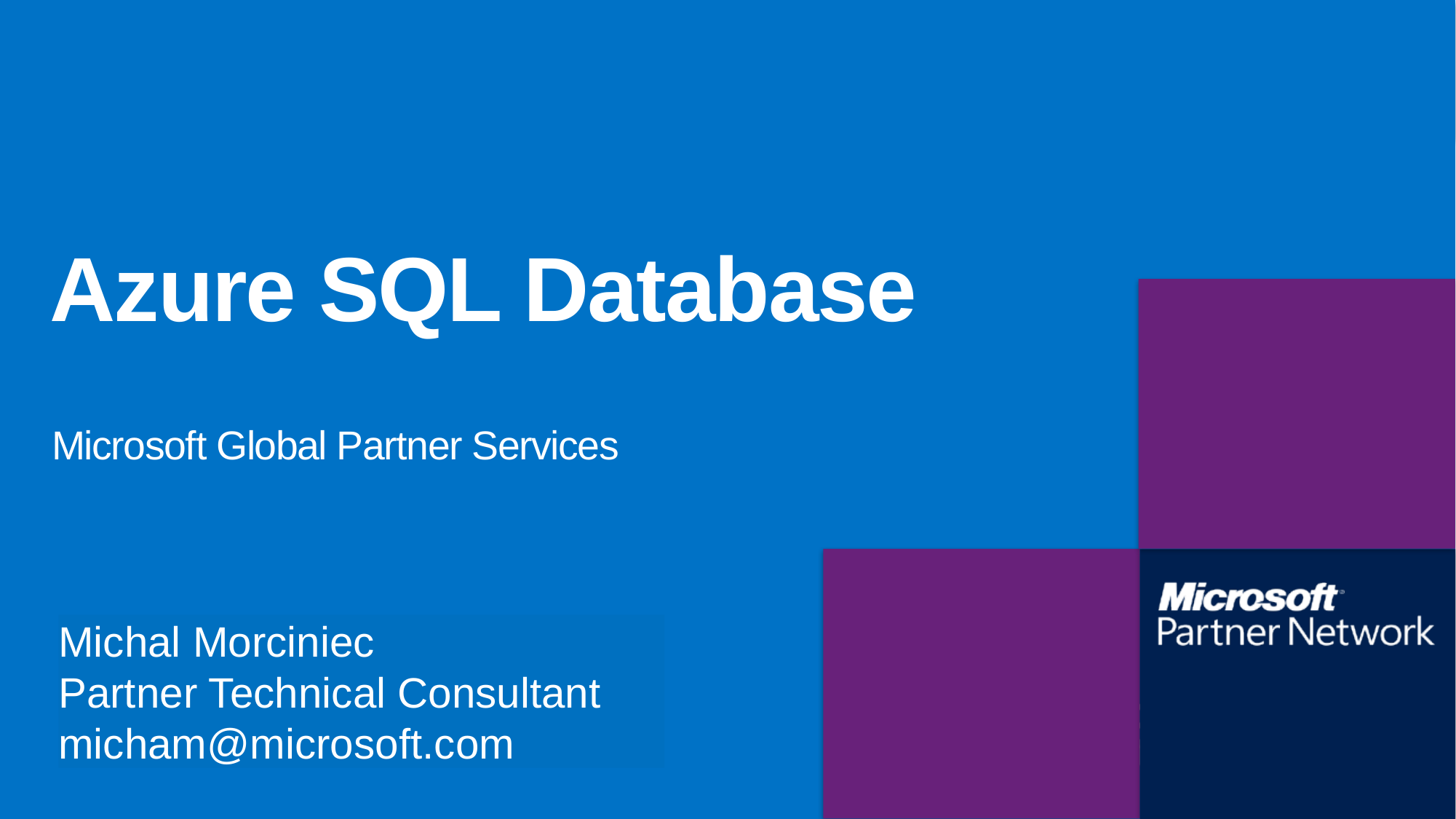

Azure SQL Database
Michal Morciniec
Partner Technical Consultant
micham@microsoft.com